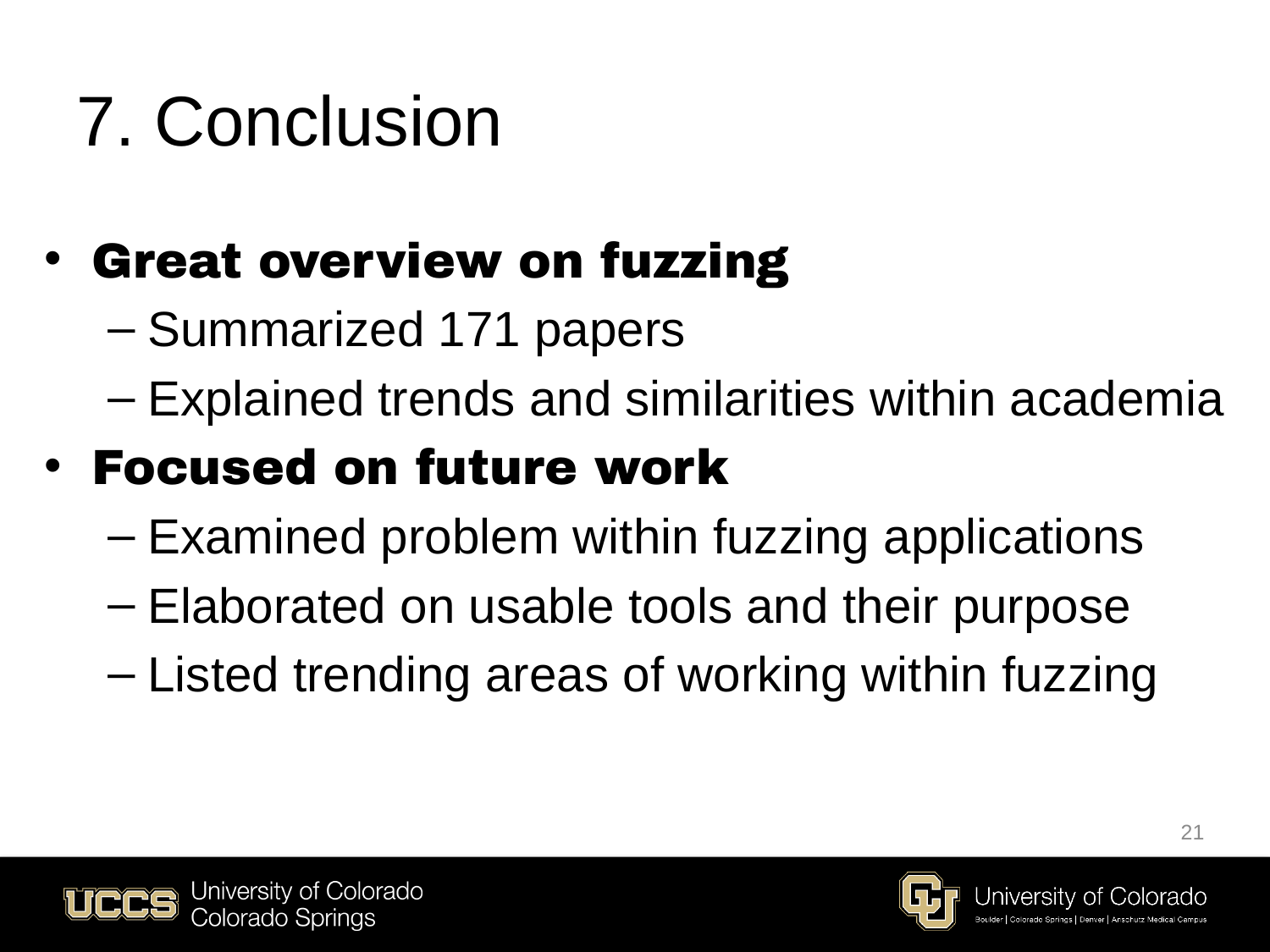

# 7. Conclusion
Great overview on fuzzing
Summarized 171 papers
Explained trends and similarities within academia
Focused on future work
Examined problem within fuzzing applications
Elaborated on usable tools and their purpose
Listed trending areas of working within fuzzing

21